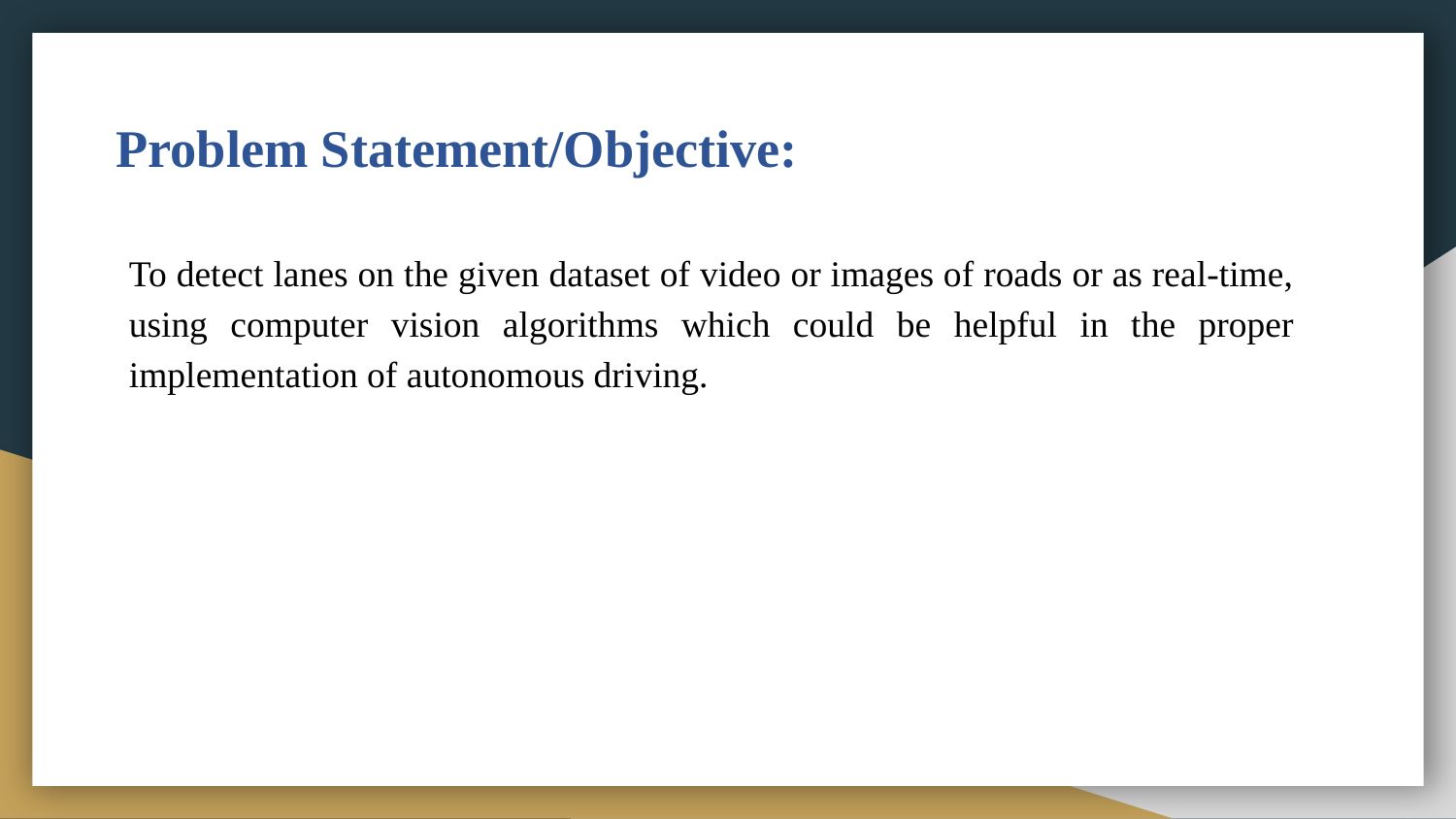

# Problem Statement/Objective:
To detect lanes on the given dataset of video or images of roads or as real-time, using computer vision algorithms which could be helpful in the proper implementation of autonomous driving.